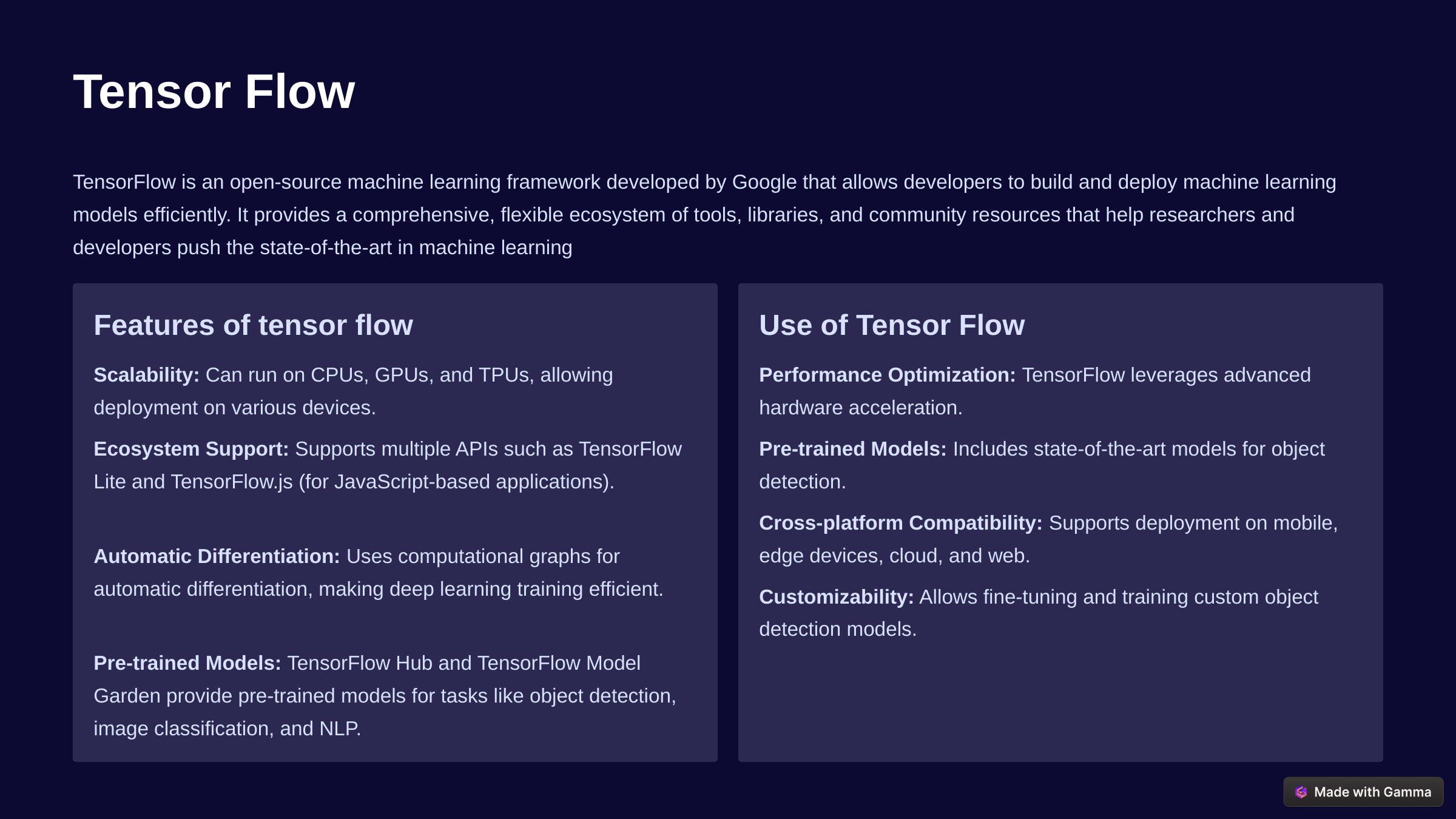

Tensor Flow
TensorFlow is an open-source machine learning framework developed by Google that allows developers to build and deploy machine learning models efficiently. It provides a comprehensive, flexible ecosystem of tools, libraries, and community resources that help researchers and developers push the state-of-the-art in machine learning

Features of tensor flow
Use of Tensor Flow
Scalability: Can run on CPUs, GPUs, and TPUs, allowing deployment on various devices.
Performance Optimization: TensorFlow leverages advanced hardware acceleration.
Ecosystem Support: Supports multiple APIs such as TensorFlow Lite and TensorFlow.js (for JavaScript-based applications).
Pre-trained Models: Includes state-of-the-art models for object detection.
Cross-platform Compatibility: Supports deployment on mobile, edge devices, cloud, and web.
Automatic Differentiation: Uses computational graphs for automatic differentiation, making deep learning training efficient.
Customizability: Allows fine-tuning and training custom object detection models.
Pre-trained Models: TensorFlow Hub and TensorFlow Model Garden provide pre-trained models for tasks like object detection, image classification, and NLP.